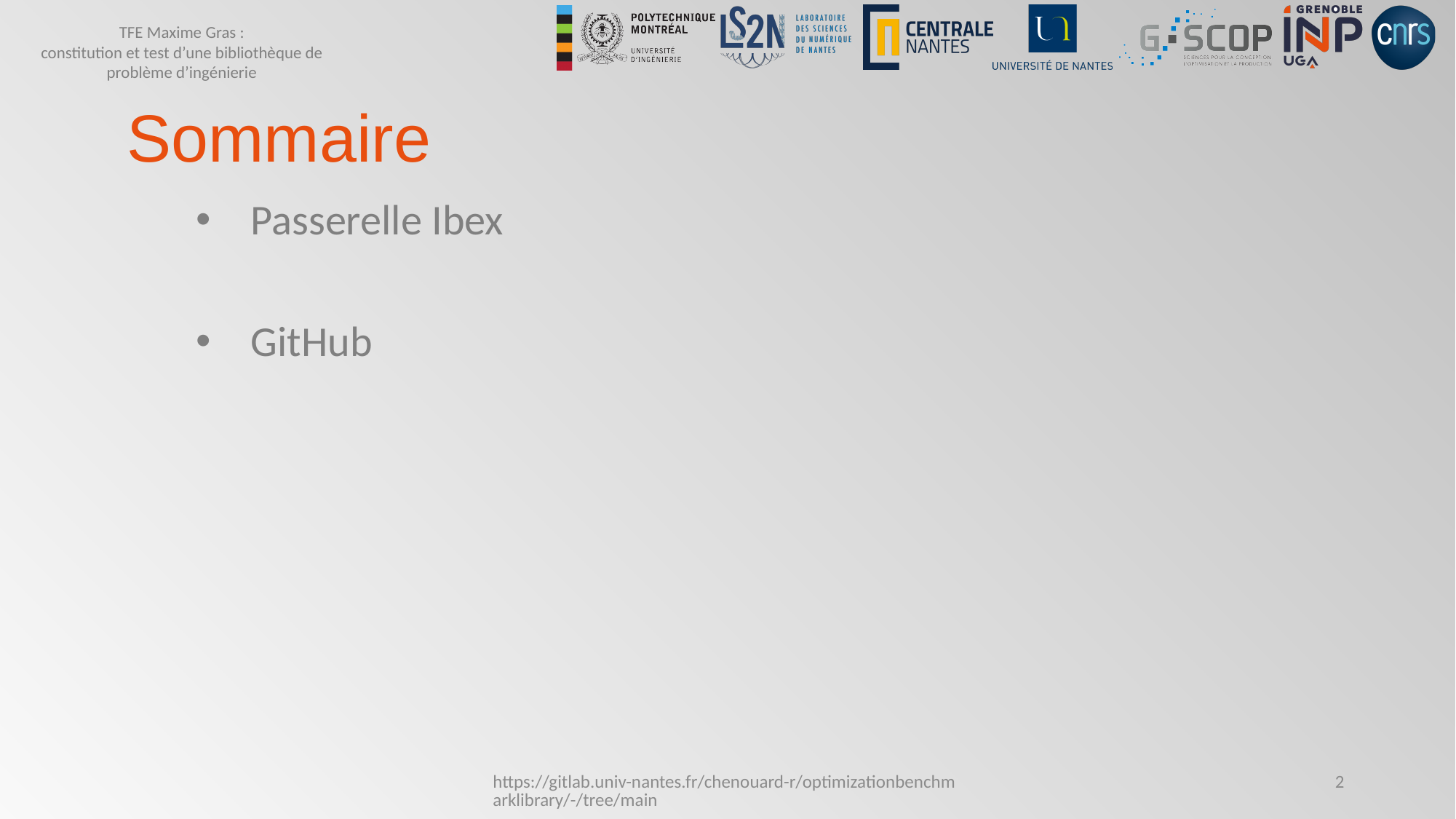

# Sommaire
Passerelle Ibex

GitHub

https://gitlab.univ-nantes.fr/chenouard-r/optimizationbenchmarklibrary/-/tree/main
2